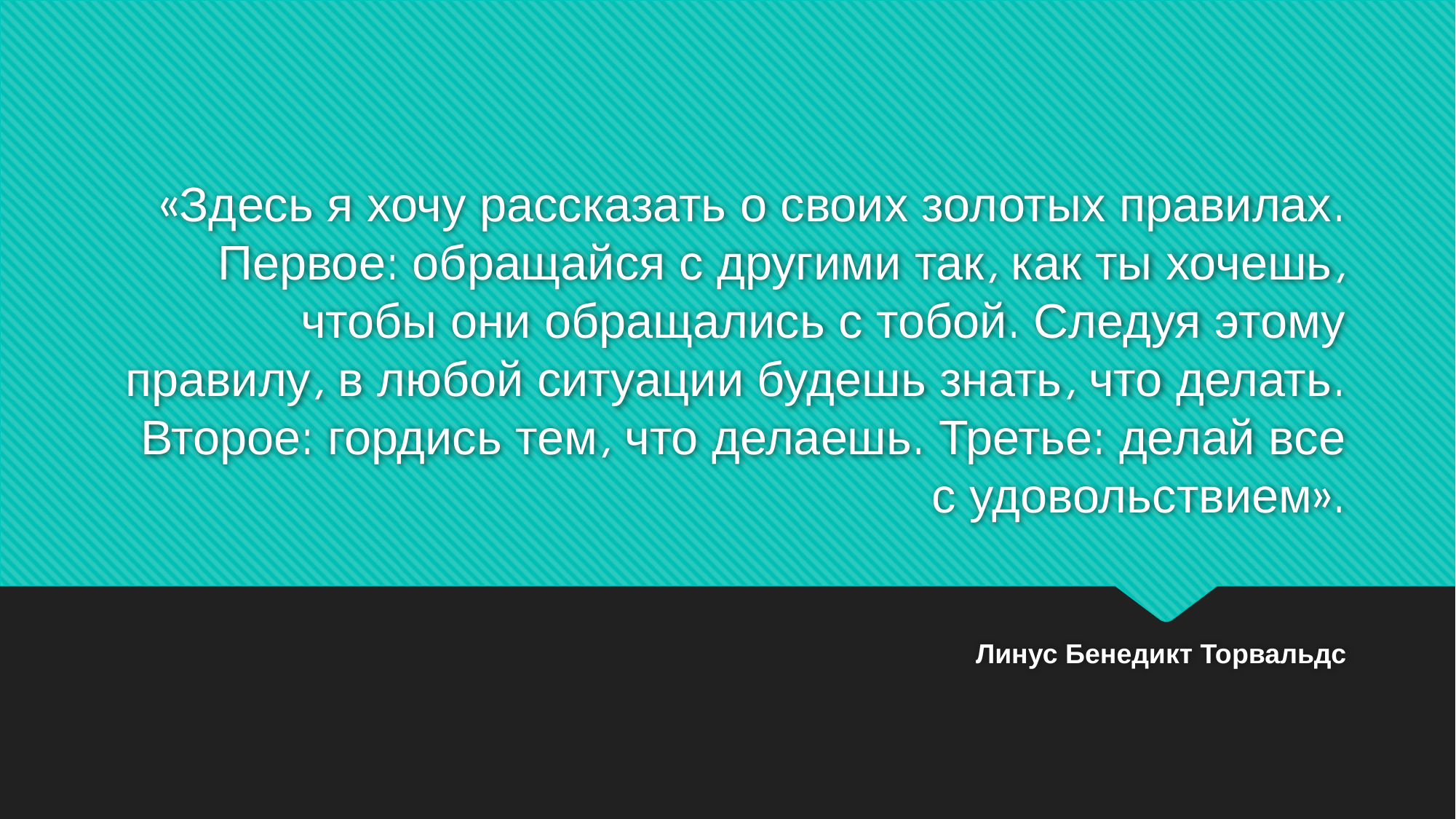

# «Здесь я хочу рассказать о своих золотых правилах. Первое: обращайся с другими так, как ты хочешь, чтобы они обращались с тобой. Следуя этому правилу, в любой ситуации будешь знать, что делать. Второе: гордись тем, что делаешь. Третье: делай все с удовольствием».
Линус Бенедикт Торвальдс